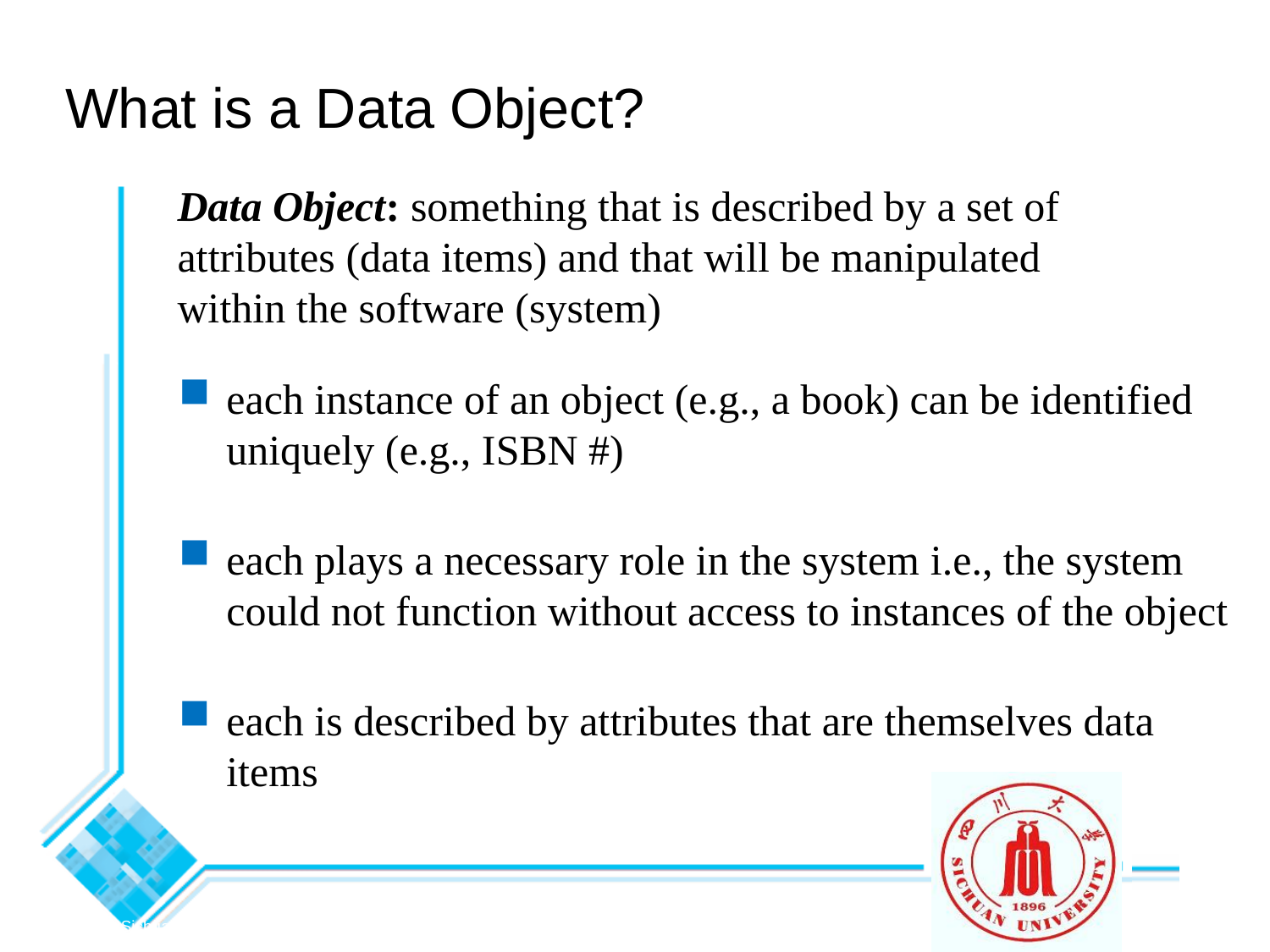

What is a Data Object?
Data Object: something that is described by a set of attributes (data items) and that will be manipulated within the software (system)

each instance of an object (e.g., a book) can be identified uniquely (e.g., ISBN #)

each plays a necessary role in the system i.e., the system could not function without access to instances of the object

each is described by attributes that are themselves data items
© 2010 Sichuan University All rights reserved.  |  Confidential
44